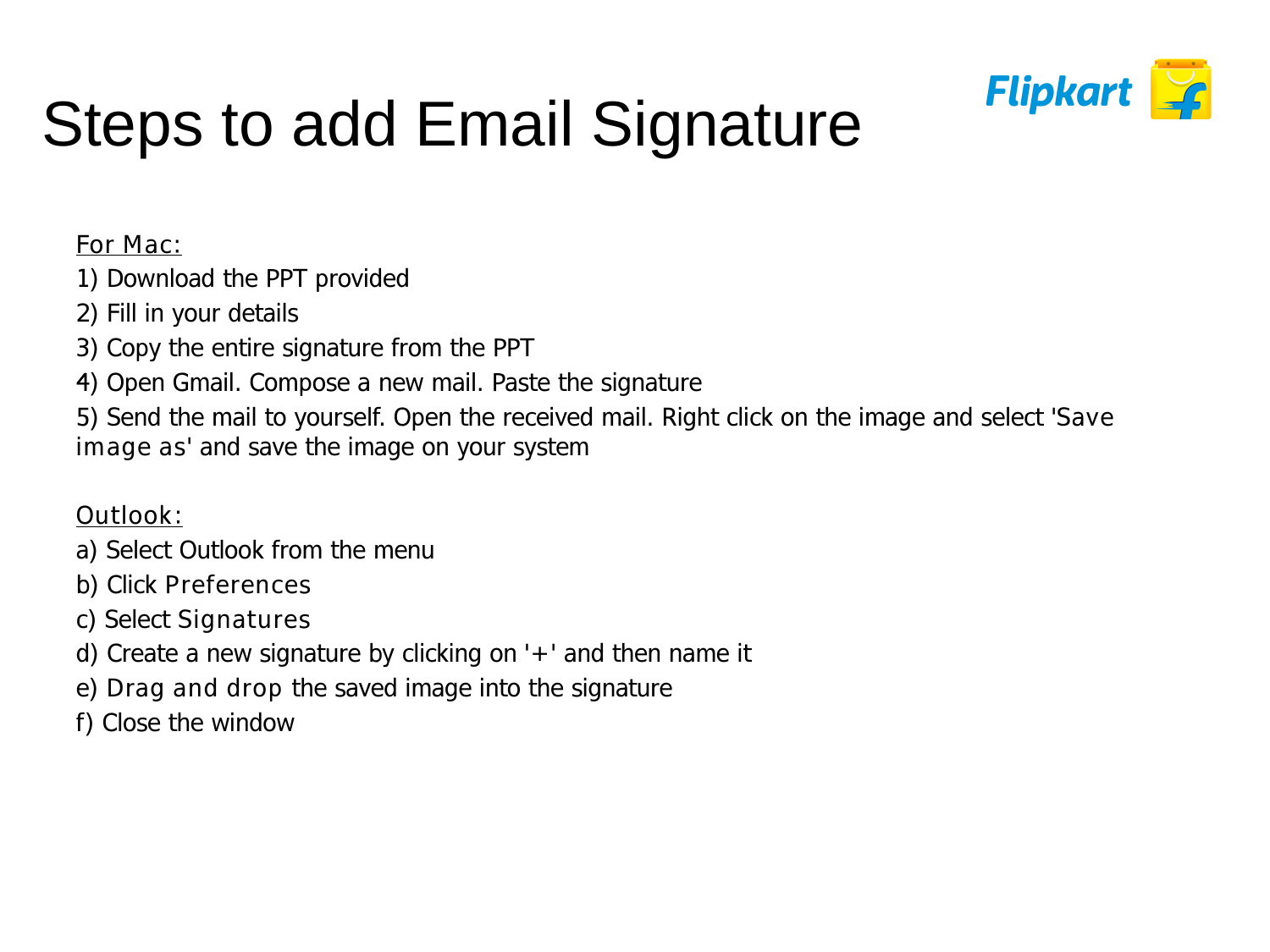

# Steps to add Email Signature
For Mac:
1) Download the PPT provided
2) Fill in your details
3) Copy the entire signature from the PPT
4) Open Gmail. Compose a new mail. Paste the signature
5) Send the mail to yourself. Open the received mail. Right click on the image and select 'Save image as' and save the image on your system

Outlook:
a) Select Outlook from the menu
b) Click Preferences
c) Select Signatures
d) Create a new signature by clicking on '+' and then name it
e) Drag and drop the saved image into the signature
f) Close the window